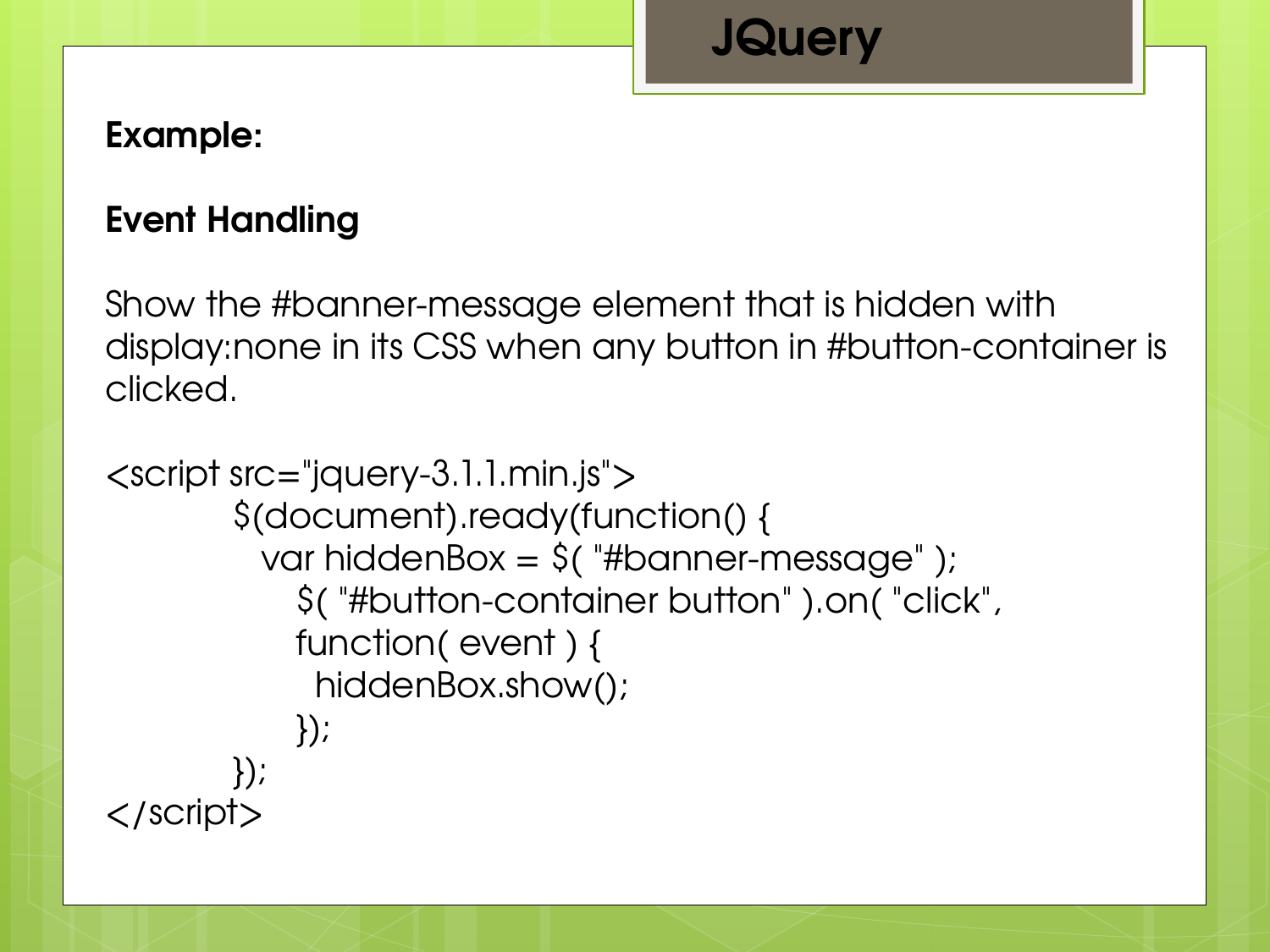

JQuery
Example:

Event Handling

Show the #banner-message element that is hidden with  display:none in its CSS when any button in #button-container is clicked.

<script src="jquery-3.1.1.min.js">
	$(document).ready(function() {
	   var hiddenBox = $( "#banner-message" );
$( "#button-container button" ).on( "click", function( event ) {
  hiddenBox.show();
});
	});
</script>